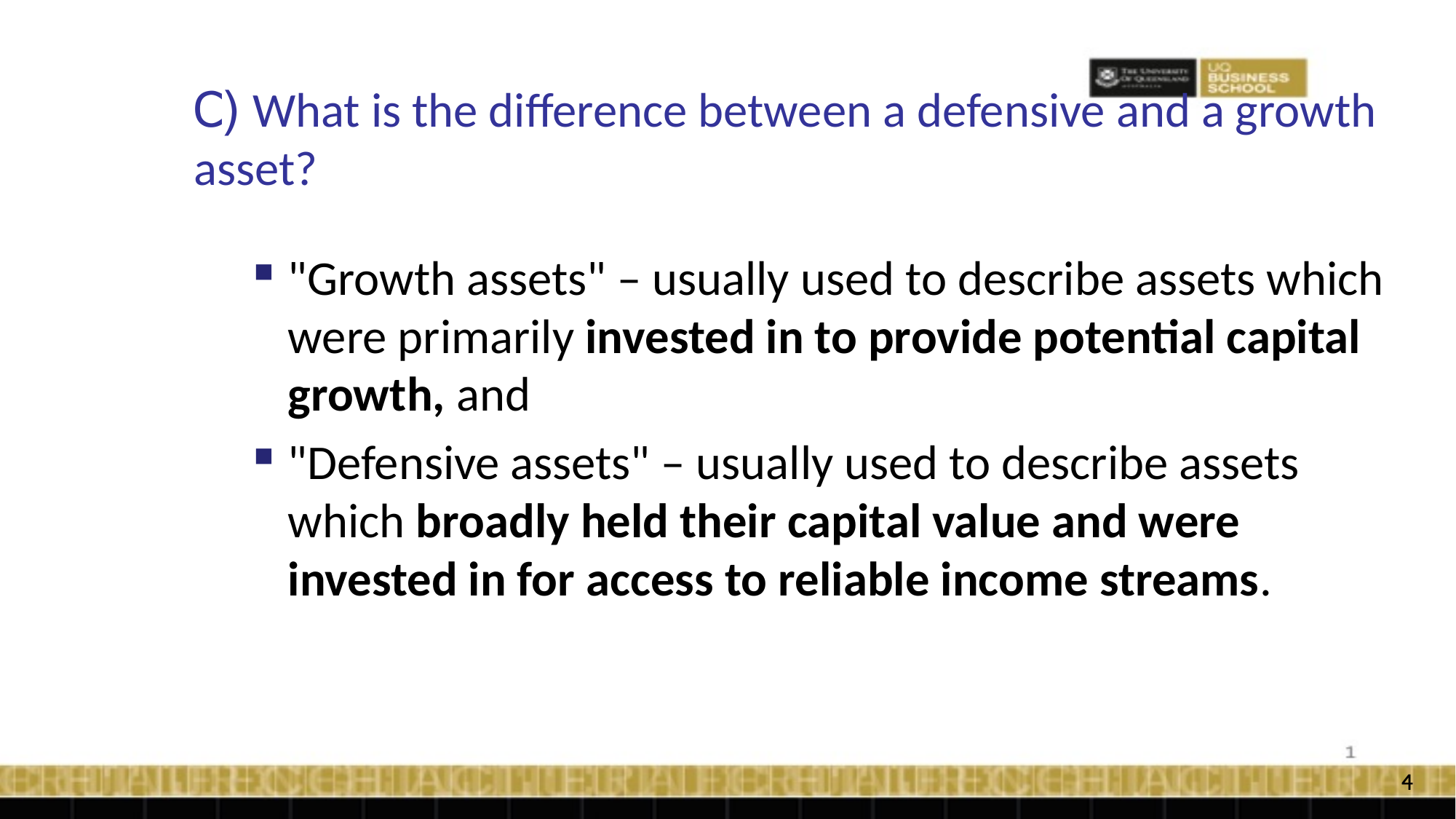

# C) What is the difference between a defensive and a growth asset?
"Growth assets" – usually used to describe assets which were primarily invested in to provide potential capital growth, and
"Defensive assets" – usually used to describe assets which broadly held their capital value and were invested in for access to reliable income streams.

4